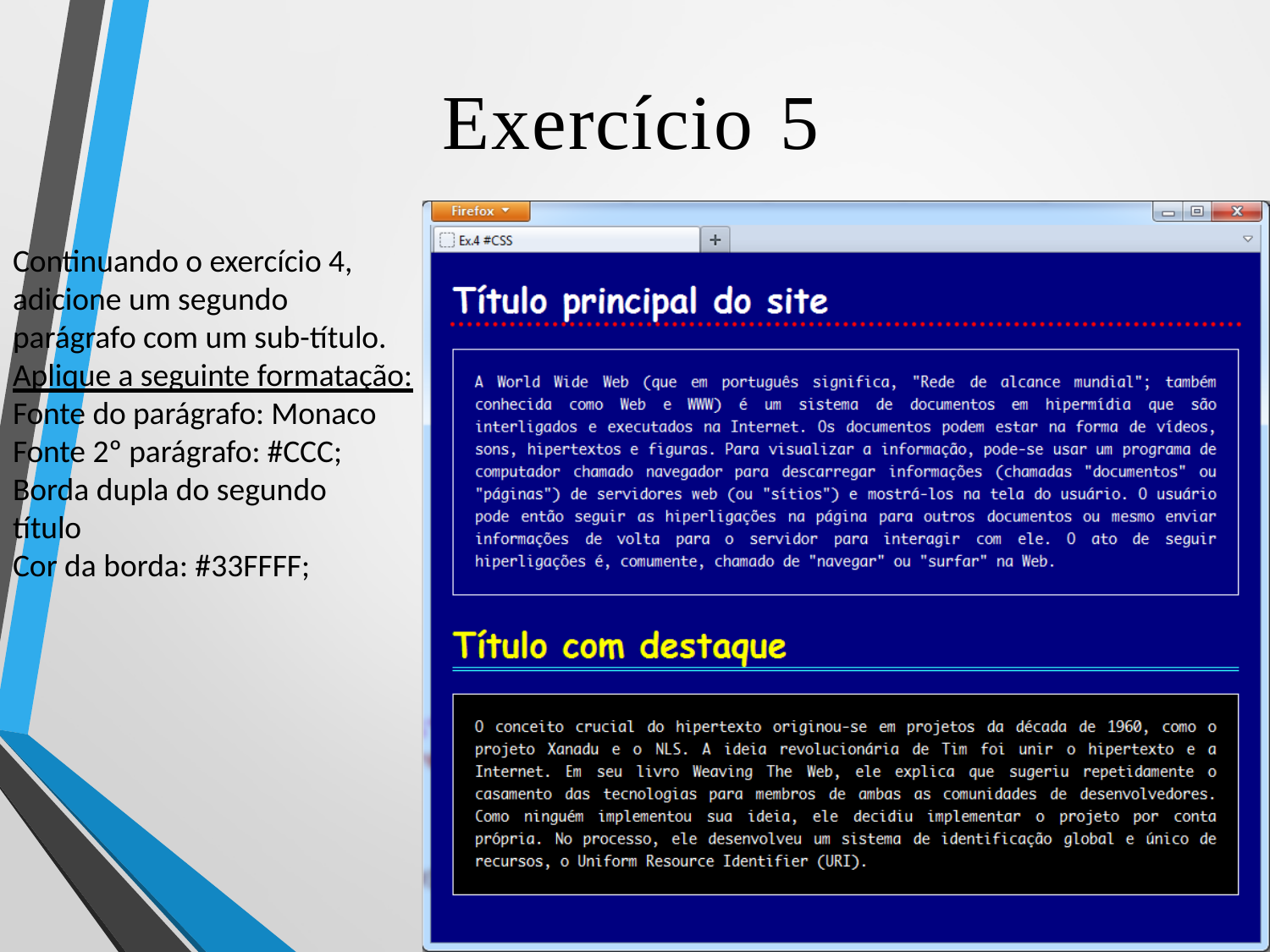

Exercício
5

Continuando o exercício 4,
adicione um segundo
parágrafo com um sub-título.
Aplique a seguinte formatação:

Fonte do parágrafo: Monaco
Fonte 2º parágrafo: #CCC;
Borda dupla do segundo
título
Cor da borda: #33FFFF;